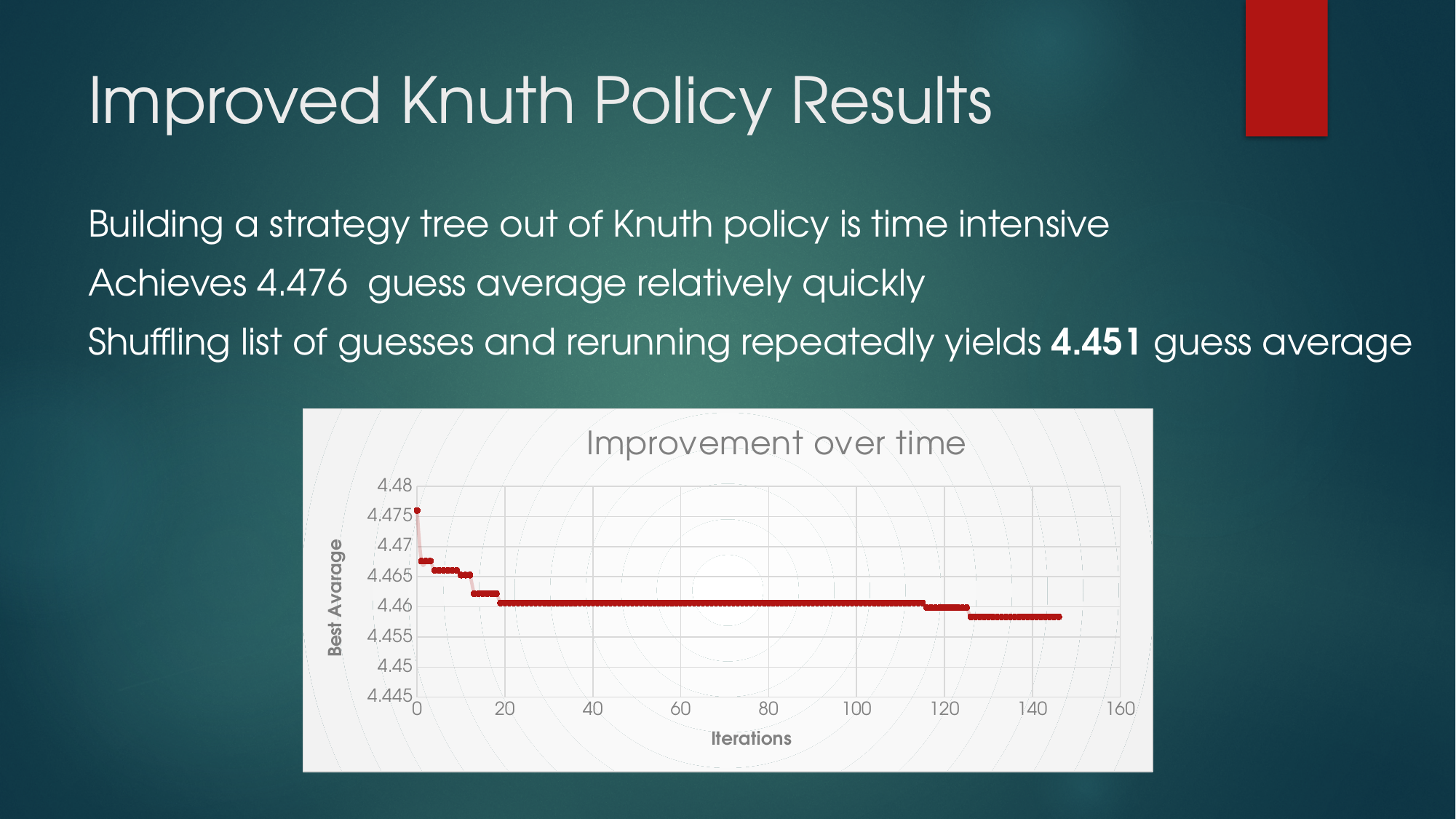

# Improved Knuth Policy Results
Building a strategy tree out of Knuth policy is time intensive
Achieves 4.476  guess average relatively quickly
Shuffling list of guesses and rerunning repeatedly yields 4.451 guess average

### Chart: Improvement over time

| Category |  |
|---|---|